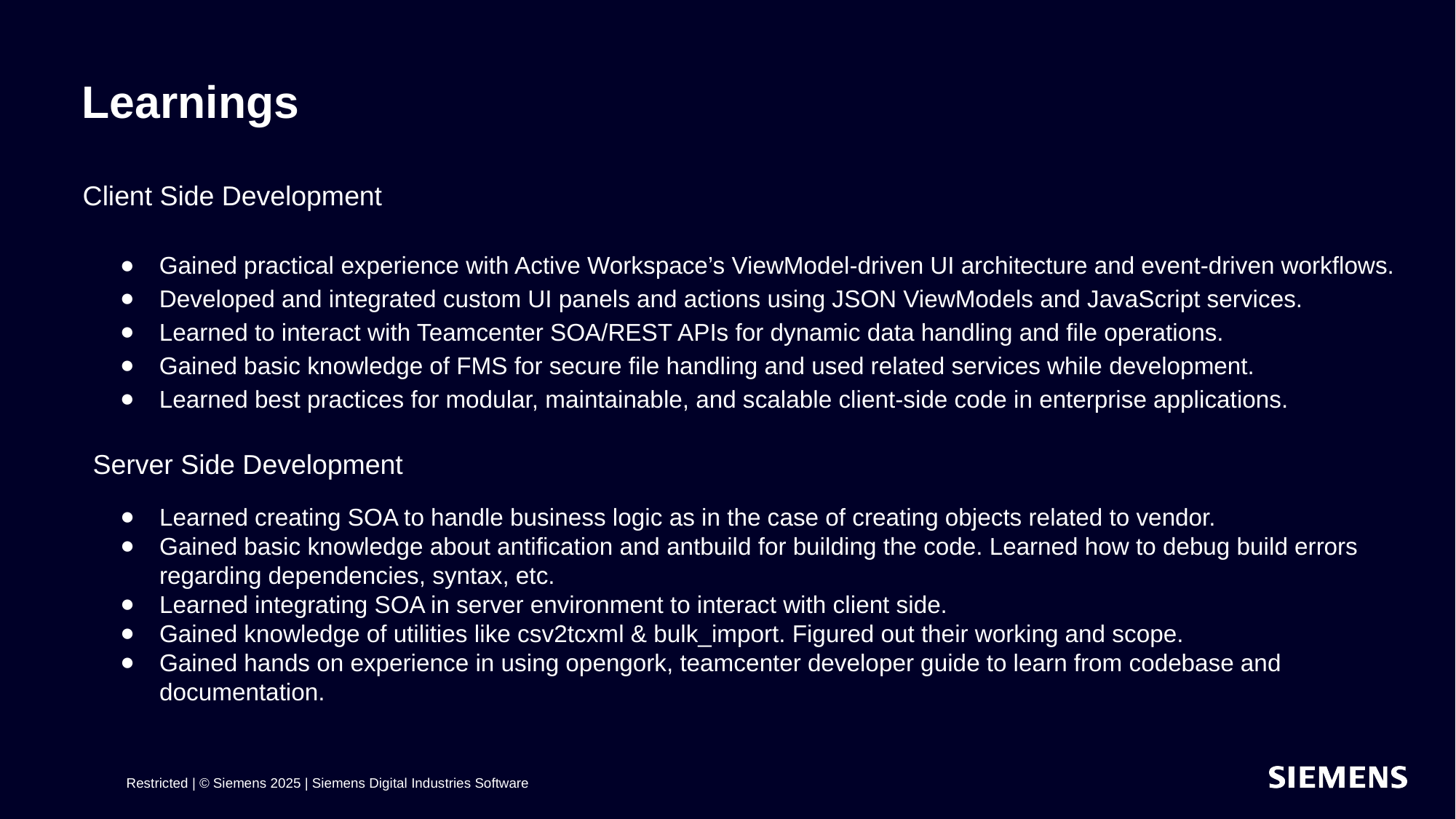

# Learnings
Client Side Development
Gained practical experience with Active Workspace’s ViewModel-driven UI architecture and event-driven workflows.
Developed and integrated custom UI panels and actions using JSON ViewModels and JavaScript services.
Learned to interact with Teamcenter SOA/REST APIs for dynamic data handling and file operations.
Gained basic knowledge of FMS for secure file handling and used related services while development.
Learned best practices for modular, maintainable, and scalable client-side code in enterprise applications.
Server Side Development
Learned creating SOA to handle business logic as in the case of creating objects related to vendor.
Gained basic knowledge about antification and antbuild for building the code. Learned how to debug build errors regarding dependencies, syntax, etc.
Learned integrating SOA in server environment to interact with client side.
Gained knowledge of utilities like csv2tcxml & bulk_import. Figured out their working and scope.
Gained hands on experience in using opengork, teamcenter developer guide to learn from codebase and documentation.

Restricted | © Siemens 2025 | Siemens Digital Industries Software